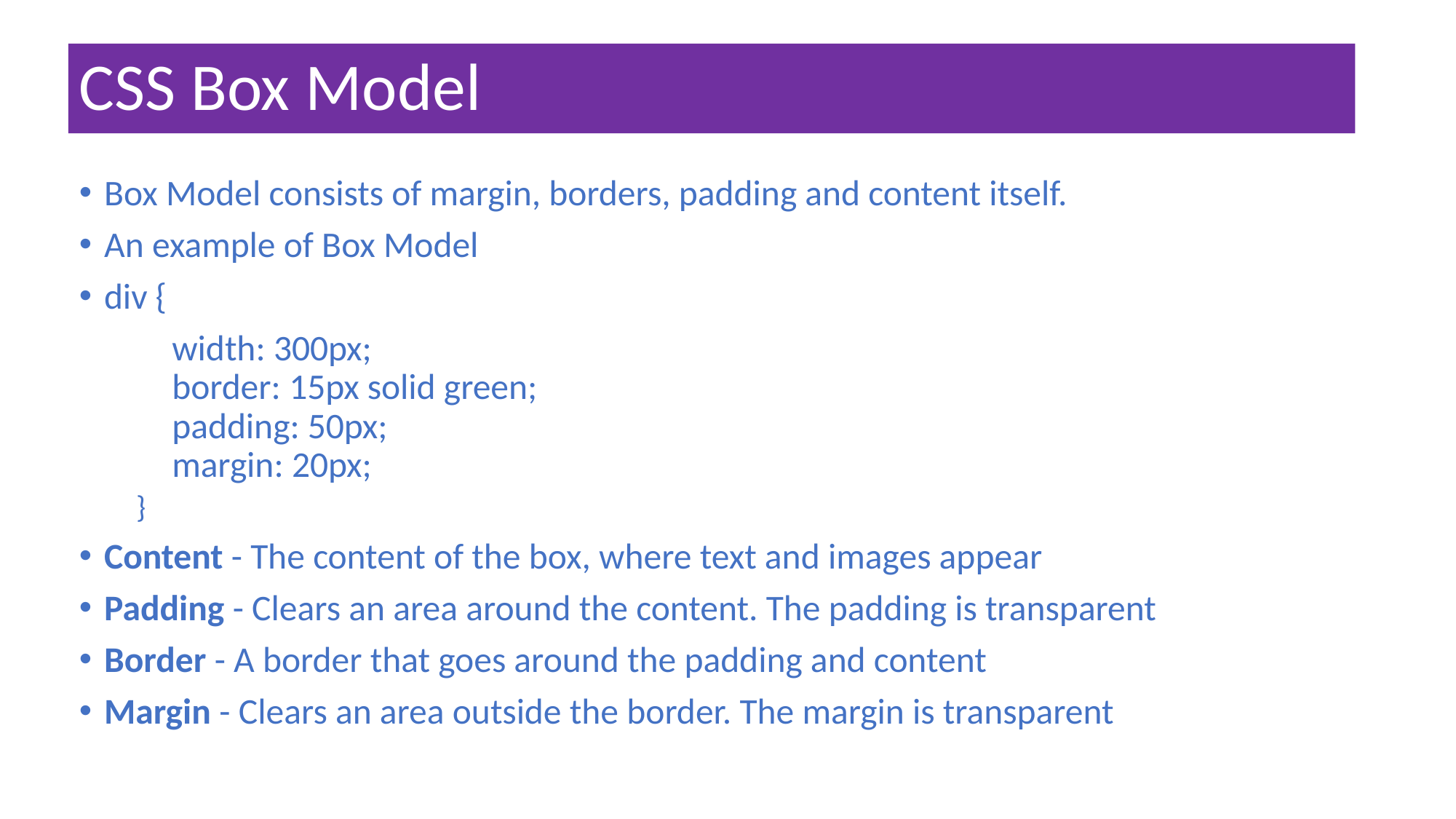

# CSS Box Model
Box Model consists of margin, borders, padding and content itself.
An example of Box Model
div {
	width: 300px;
  	border: 15px solid green;
  	padding: 50px;
  	margin: 20px;
 }
Content - The content of the box, where text and images appear
Padding - Clears an area around the content. The padding is transparent
Border - A border that goes around the padding and content
Margin - Clears an area outside the border. The margin is transparent